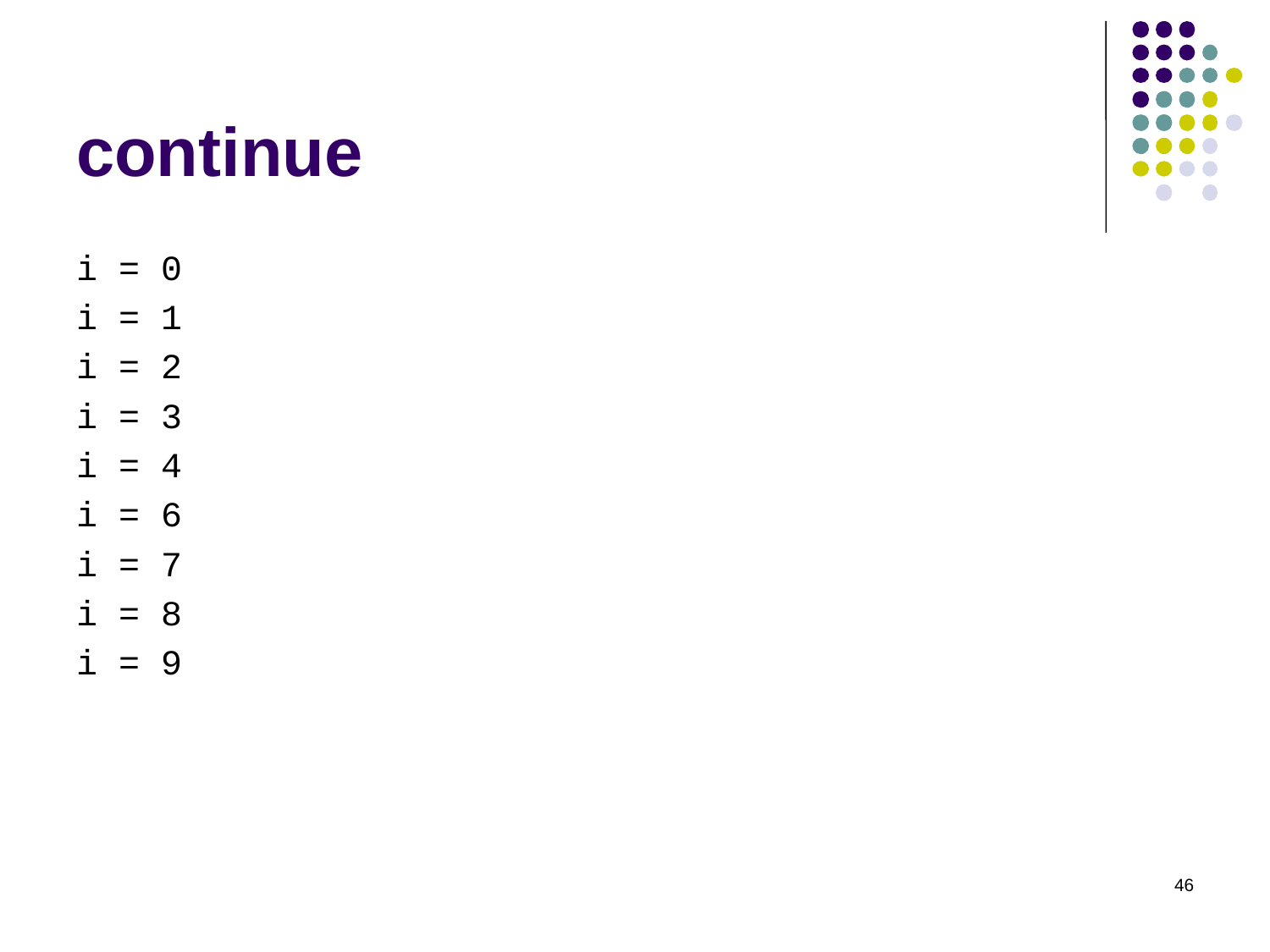

# continue
i = 0
i = 1
i = 2
i = 3
i = 4
i = 6
i = 7
i = 8
i = 9

46